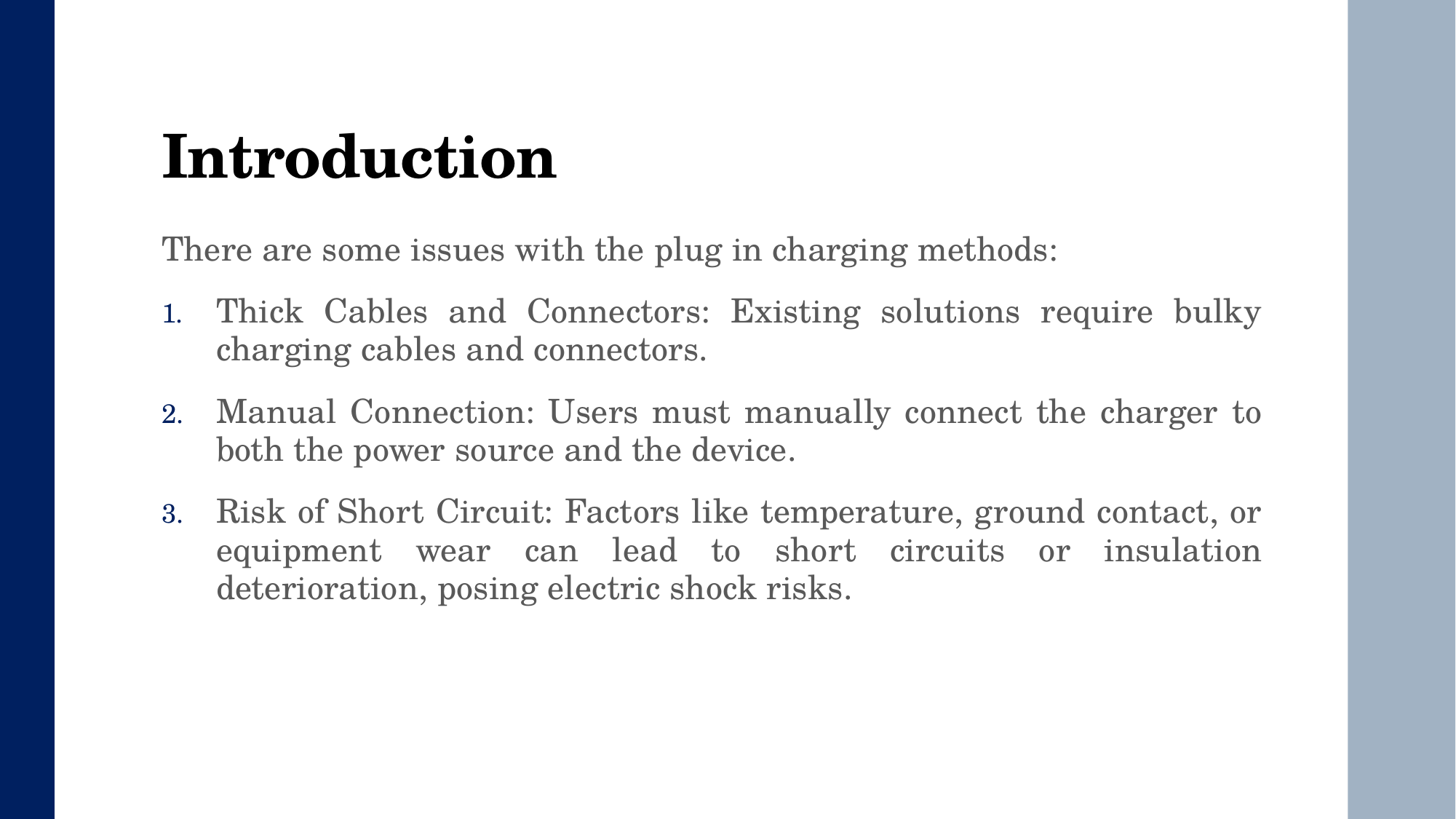

# Introduction
There are some issues with the plug in charging methods:
Thick Cables and Connectors: Existing solutions require bulky charging cables and connectors.
Manual Connection: Users must manually connect the charger to both the power source and the device.
Risk of Short Circuit: Factors like temperature, ground contact, or equipment wear can lead to short circuits or insulation deterioration, posing electric shock risks.